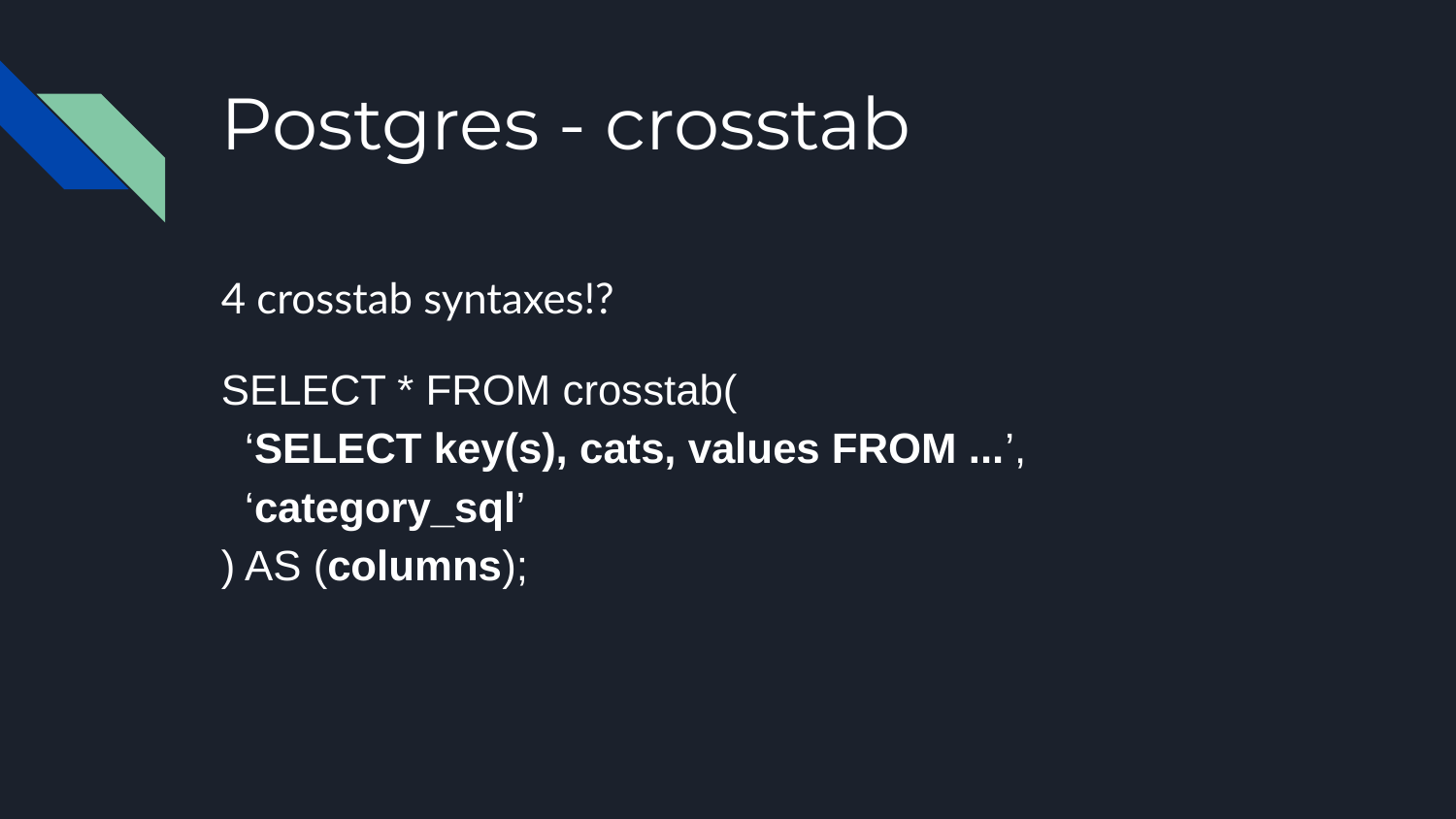

# Postgres - crosstab
4 crosstab syntaxes!?
SELECT * FROM crosstab(
  ‘SELECT key(s), cats, values FROM ...’,
  ‘category_sql’
) AS (columns);